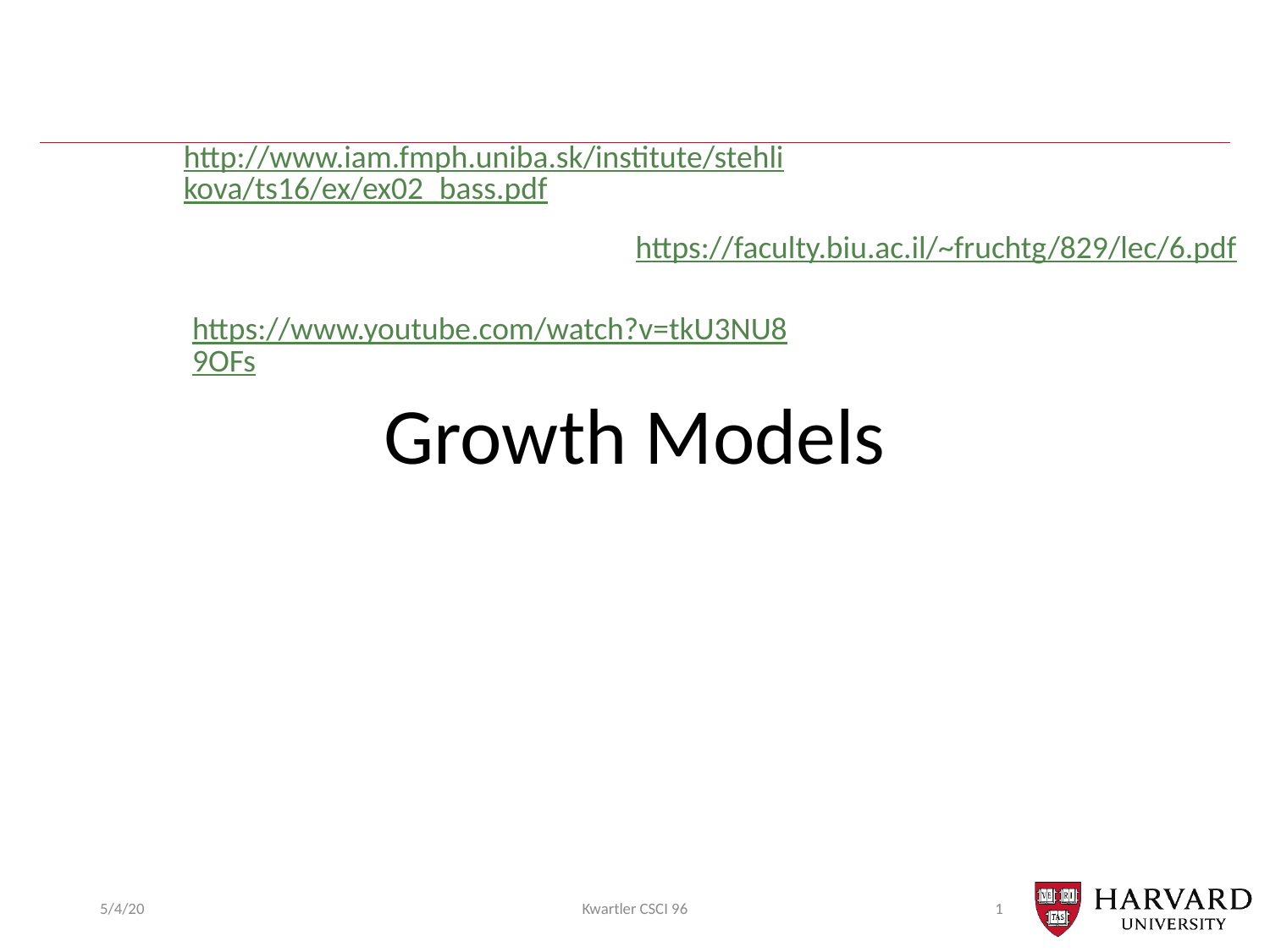

http://www.iam.fmph.uniba.sk/institute/stehlikova/ts16/ex/ex02_bass.pdf
# Growth Models
https://faculty.biu.ac.il/~fruchtg/829/lec/6.pdf
https://www.youtube.com/watch?v=tkU3NU89OFs

5/4/20
Kwartler CSCI 96
1